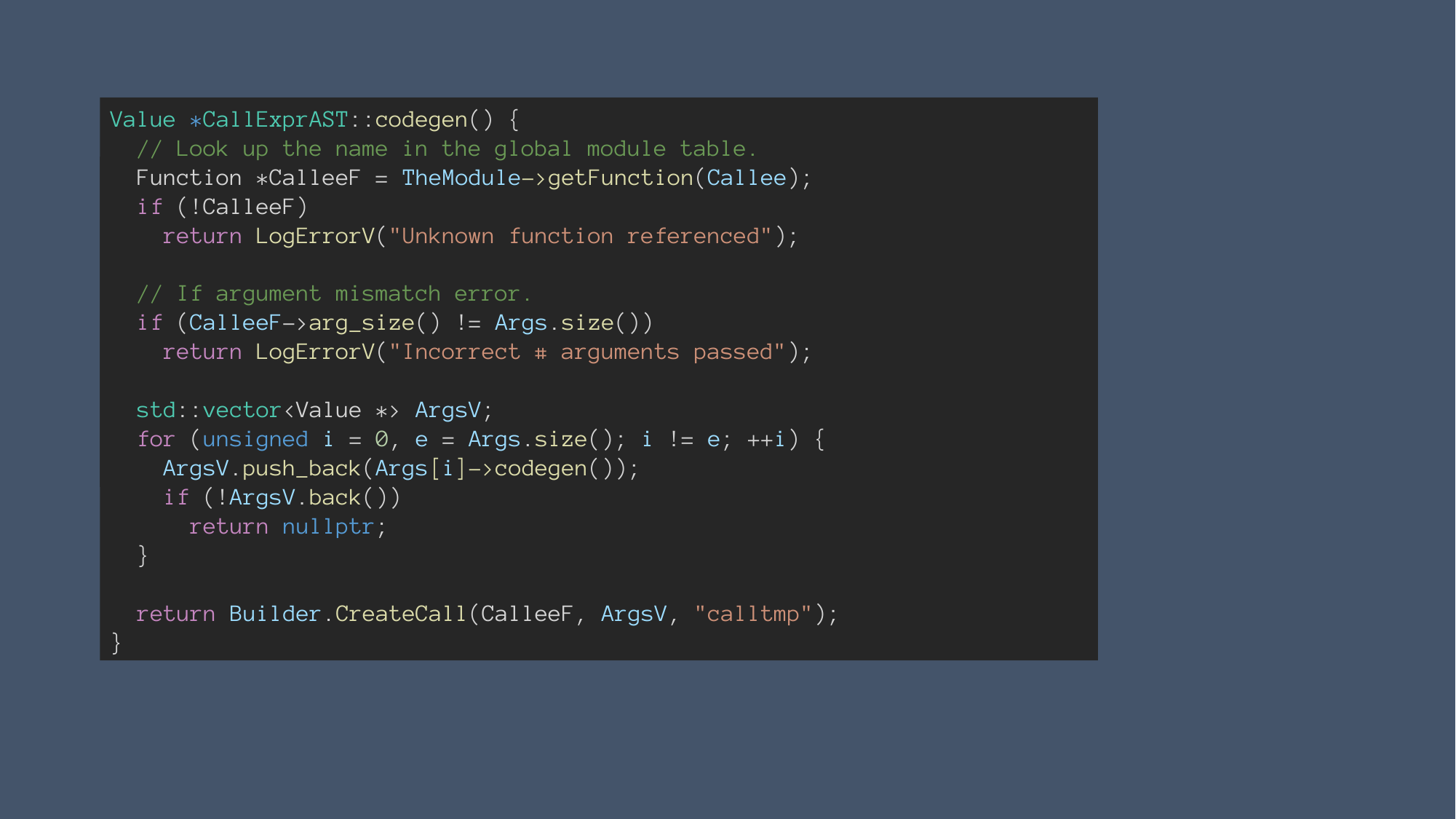

# AST、codegen
Value *CallExprAST::codegen() {
  // Look up the name in the global module table.
  Function *CalleeF = TheModule->getFunction(Callee);
  if (!CalleeF)
    return LogErrorV("Unknown function referenced");
  // If argument mismatch error.
  if (CalleeF->arg_size() != Args.size())
    return LogErrorV("Incorrect # arguments passed");
  std::vector<Value *> ArgsV;
  for (unsigned i = 0, e = Args.size(); i != e; ++i) {
    ArgsV.push_back(Args[i]->codegen());
    if (!ArgsV.back())
      return nullptr;
  }
  return Builder.CreateCall(CalleeF, ArgsV, "calltmp");
}
class CallExprAST : public ExprAST {
  std::string Callee;
  std::vector<std::unique_ptr<ExprAST>> Args;
public:
  CallExprAST(const std::string &Callee,
              std::vector<std::unique_ptr<ExprAST>> Args)
      : Callee(Callee), Args(std::move(Args)) {}
  Value *codegen() override;
};